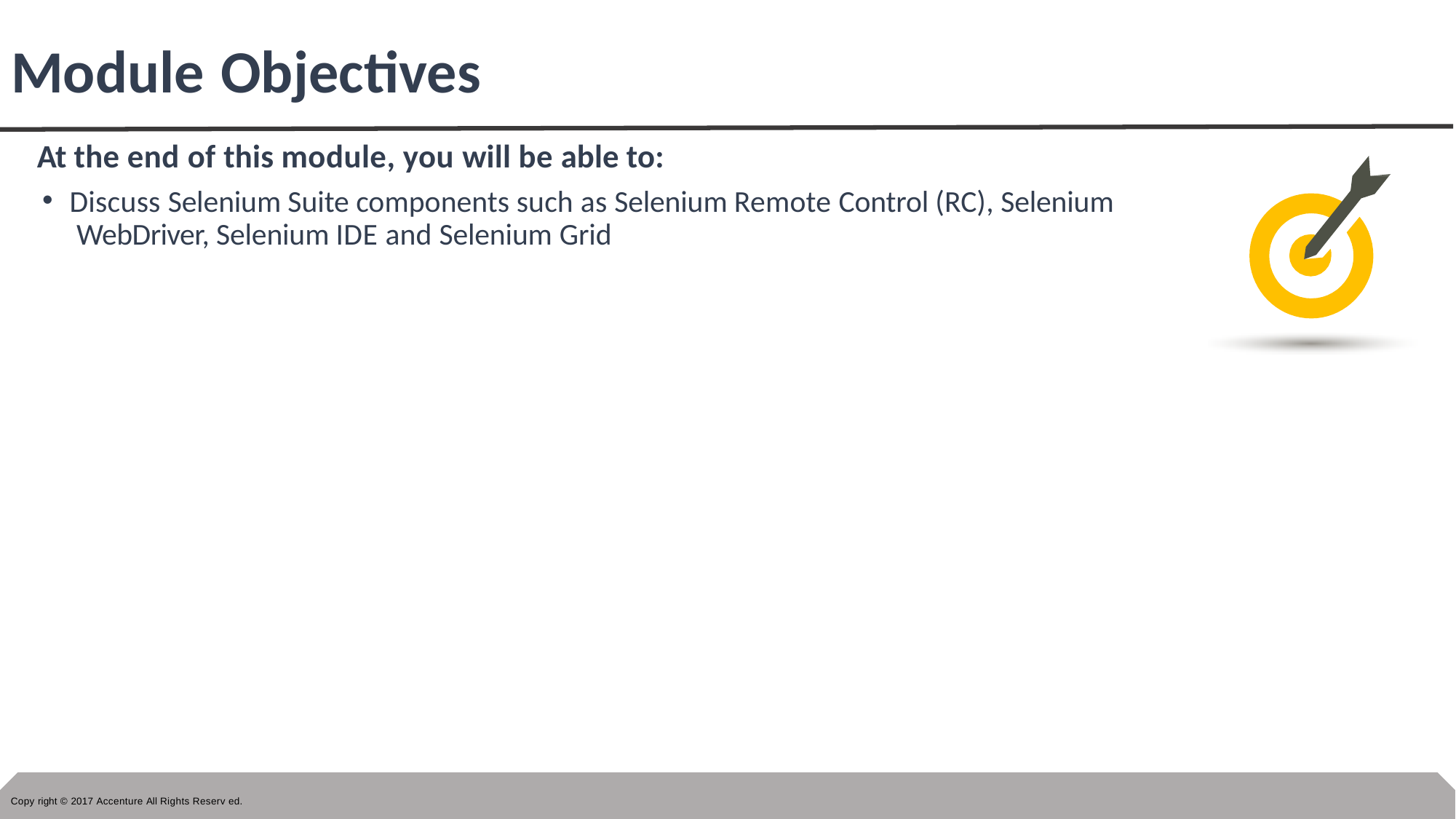

# Module Objectives

At the end of this module, you will be able to:
Discuss Selenium Suite components such as Selenium Remote Control (RC), Selenium  WebDriver, Selenium IDE and Selenium Grid

Copy right © 2017 Accenture All Rights Reserv ed.